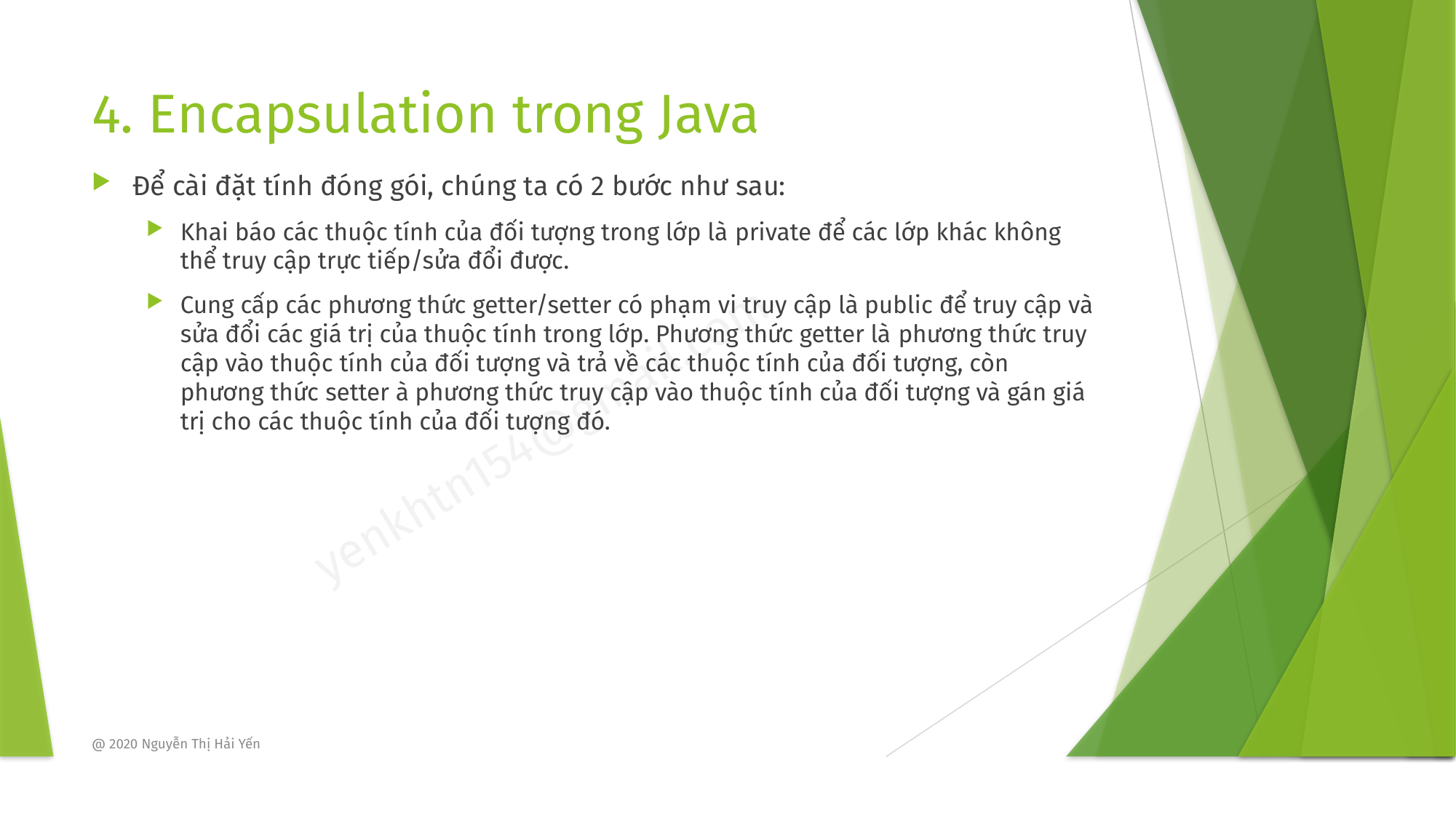

# 4. Encapsulation trong Java
Để cài đặt tính đóng gói, chúng ta có 2 bước như sau:
Khai báo các thuộc tính của đối tượng trong lớp là private để các lớp khác không thể truy cập trực tiếp/sửa đổi được.
Cung cấp các phương thức getter/setter có phạm vi truy cập là public để truy cập và sửa đổi các giá trị của thuộc tính trong lớp. Phương thức getter là phương thức truy cập vào thuộc tính của đối tượng và trả về các thuộc tính của đối tượng, còn phương thức setter à phương thức truy cập vào thuộc tính của đối tượng và gán giá trị cho các thuộc tính của đối tượng đó.

@ 2020 Nguyễn Thị Hải Yến